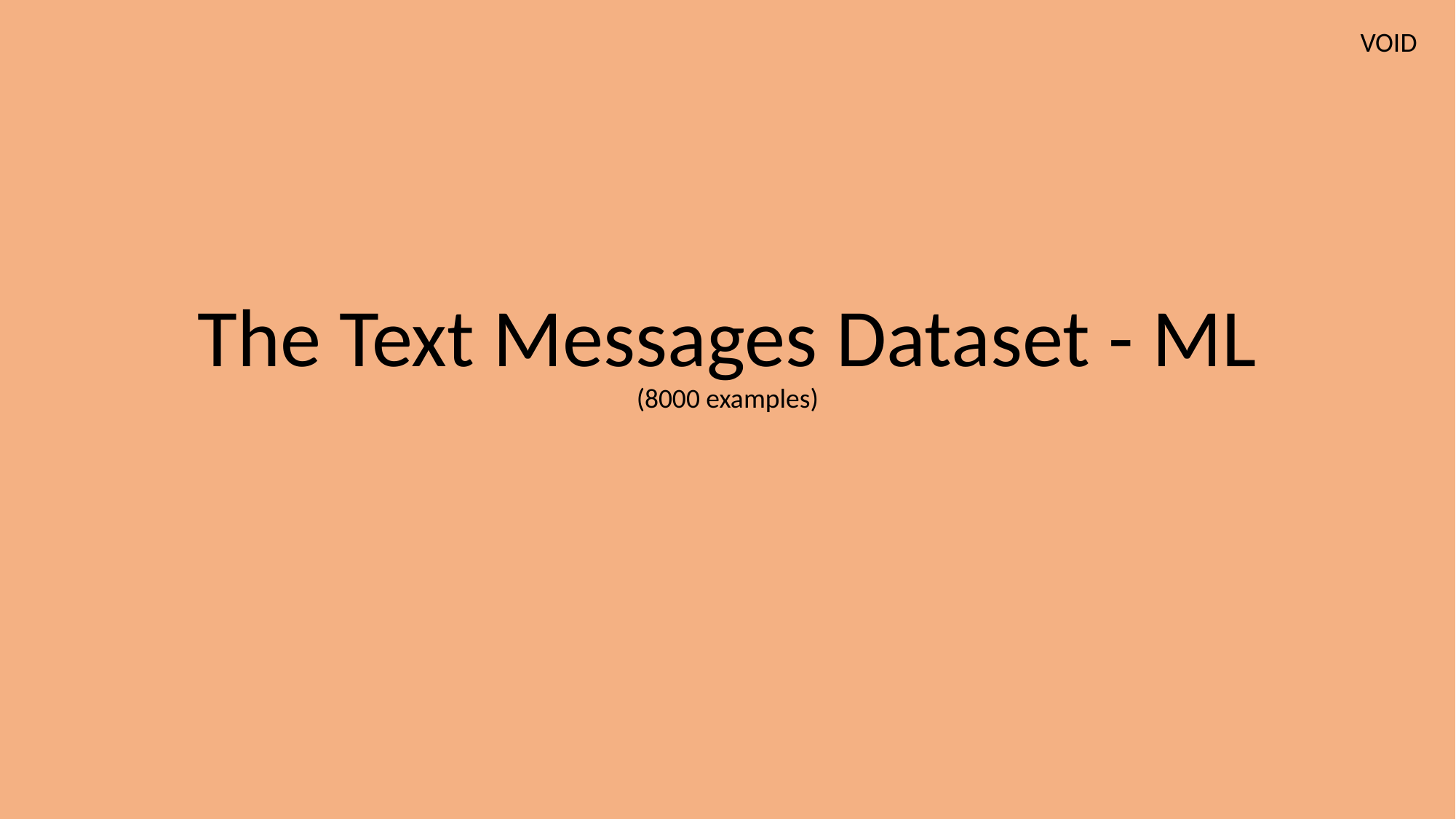

VOID
# The Text Messages Dataset - ML (8000 examples)